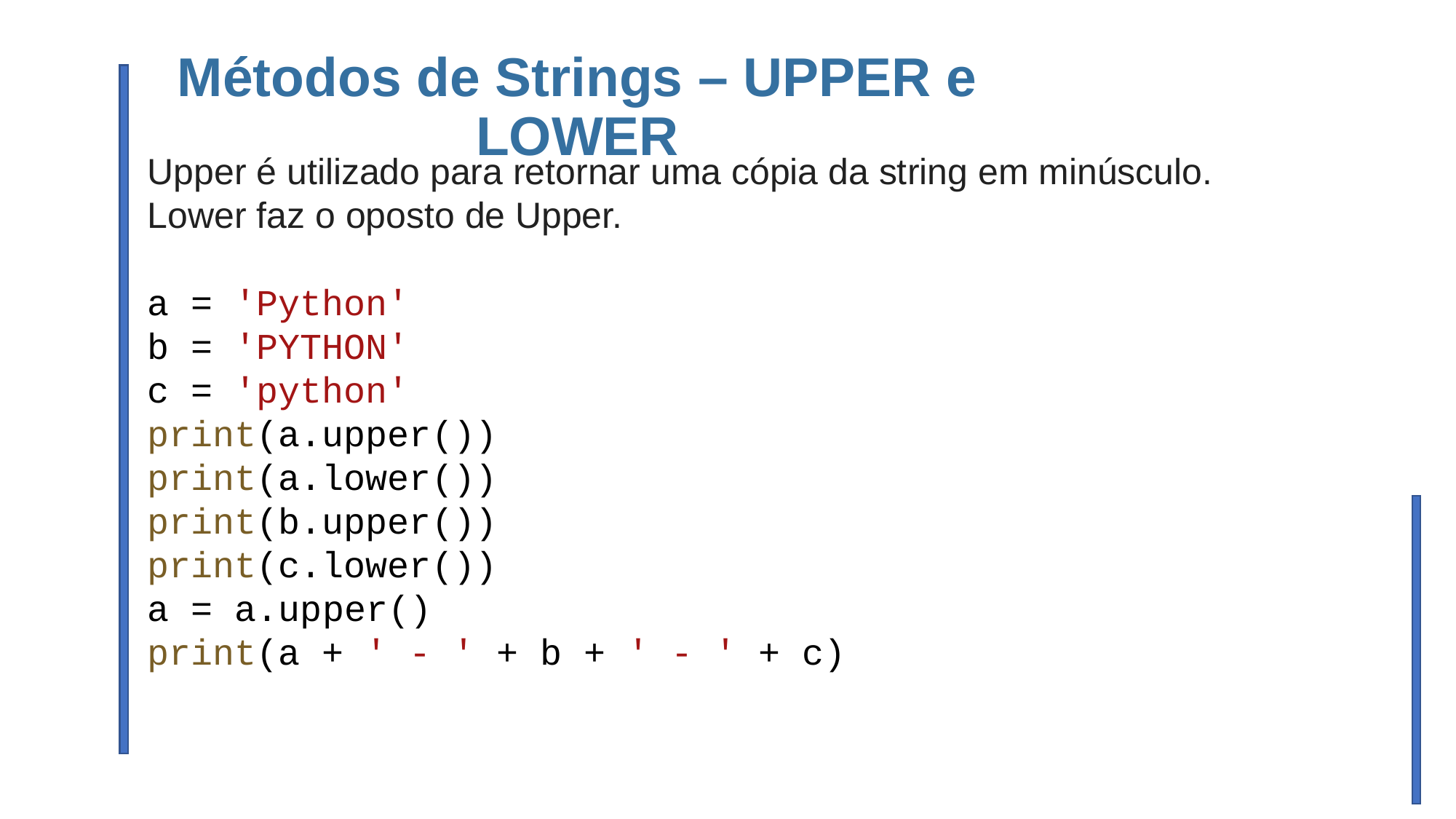

Métodos de Strings – UPPER e LOWER

Upper é utilizado para retornar uma cópia da string em minúsculo.
Lower faz o oposto de Upper.

a = 'Python'
b = 'PYTHON'
c = 'python'
print(a.upper())
print(a.lower())
print(b.upper())
print(c.lower())
a = a.upper()
print(a + ' - ' + b + ' - ' + c)